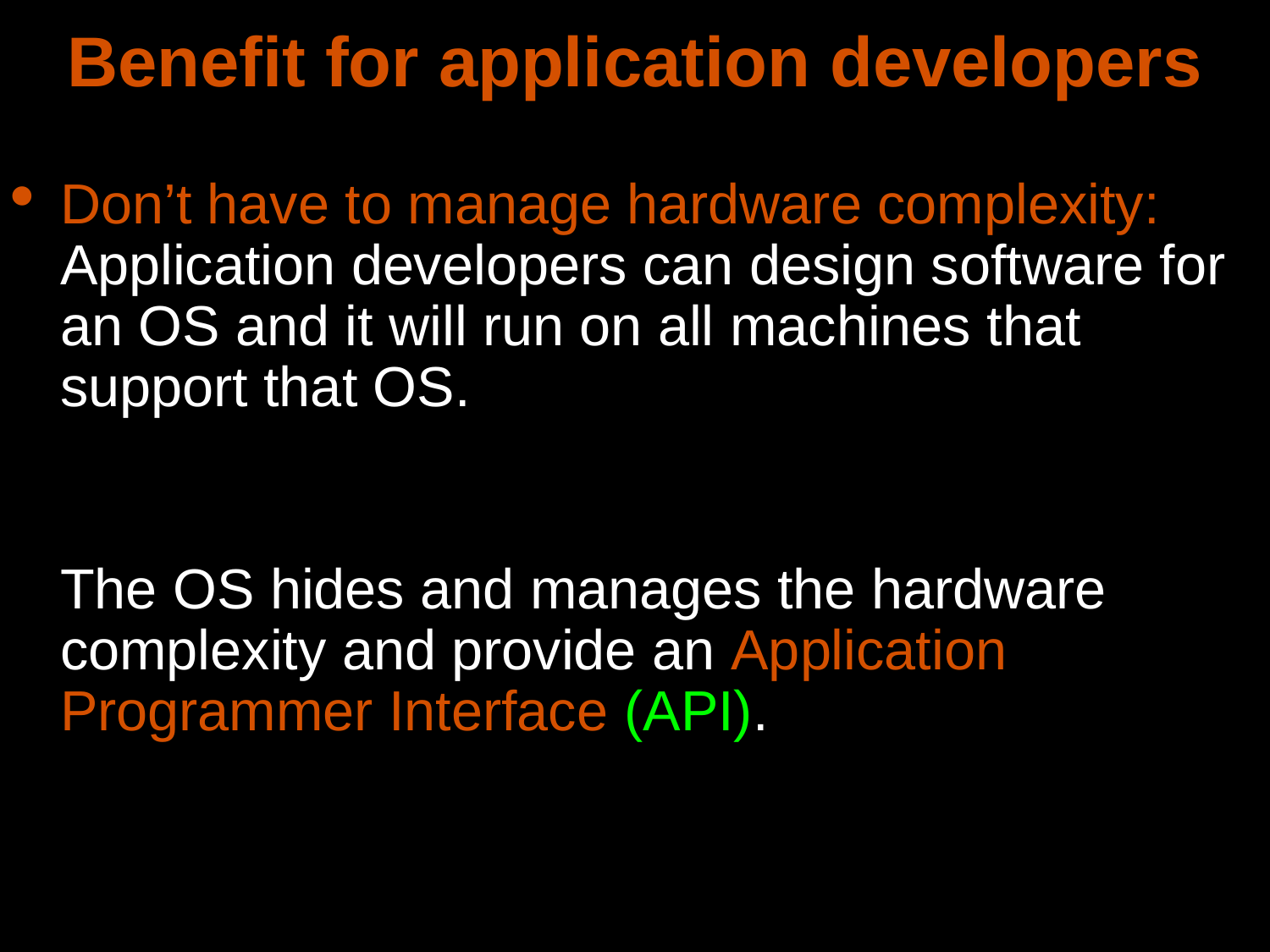

Benefit for application developers
Don’t have to manage hardware complexity: Application developers can design software for an OS and it will run on all machines that support that OS.

	The OS hides and manages the hardware complexity and provide an Application Programmer Interface (API).